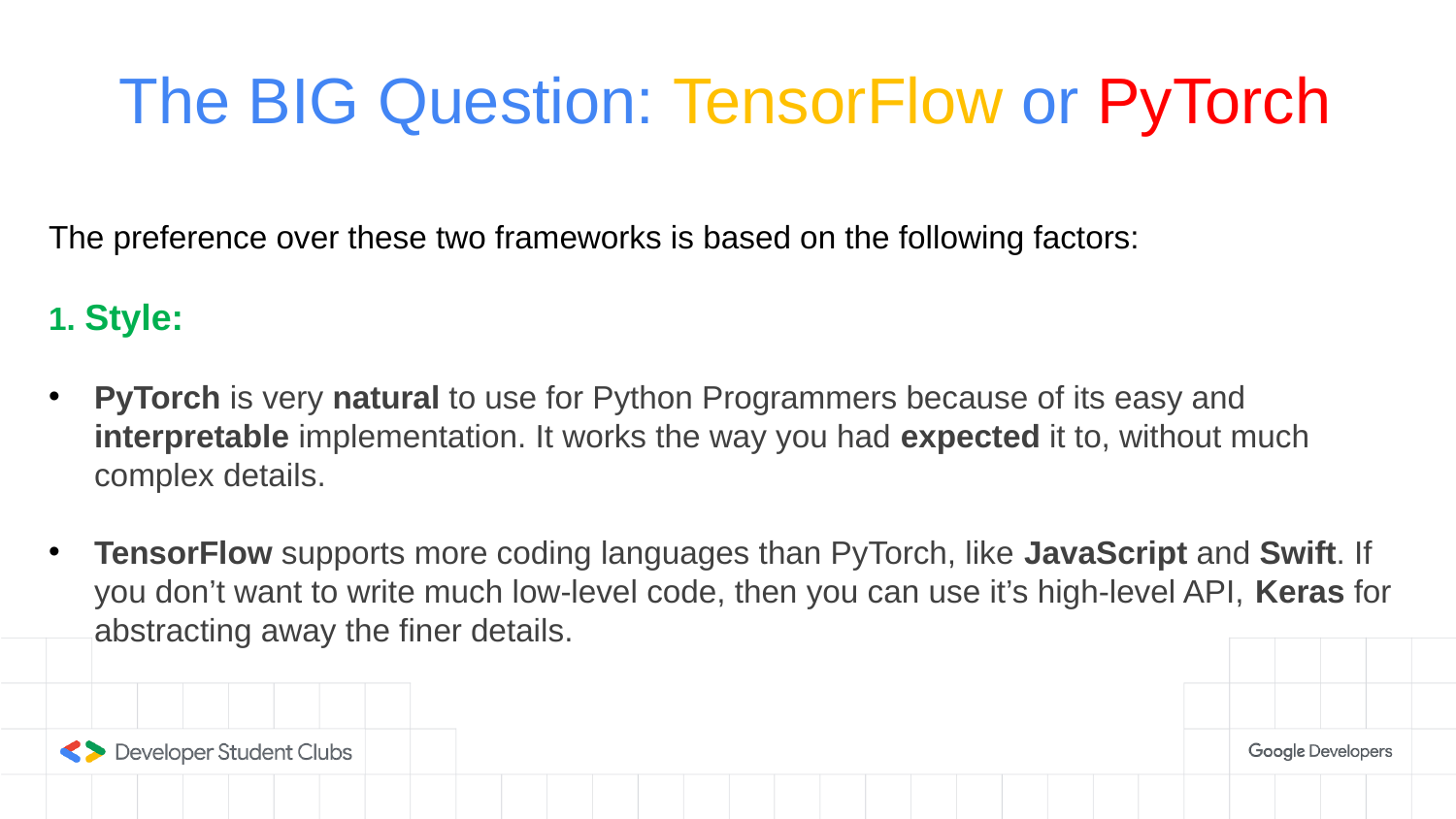

# The BIG Question: TensorFlow or PyTorch
The preference over these two frameworks is based on the following factors:

1. Style:

PyTorch is very natural to use for Python Programmers because of its easy and interpretable implementation. It works the way you had expected it to, without much complex details.

TensorFlow supports more coding languages than PyTorch, like JavaScript and Swift. If you don’t want to write much low-level code, then you can use it’s high-level API, Keras for abstracting away the finer details.